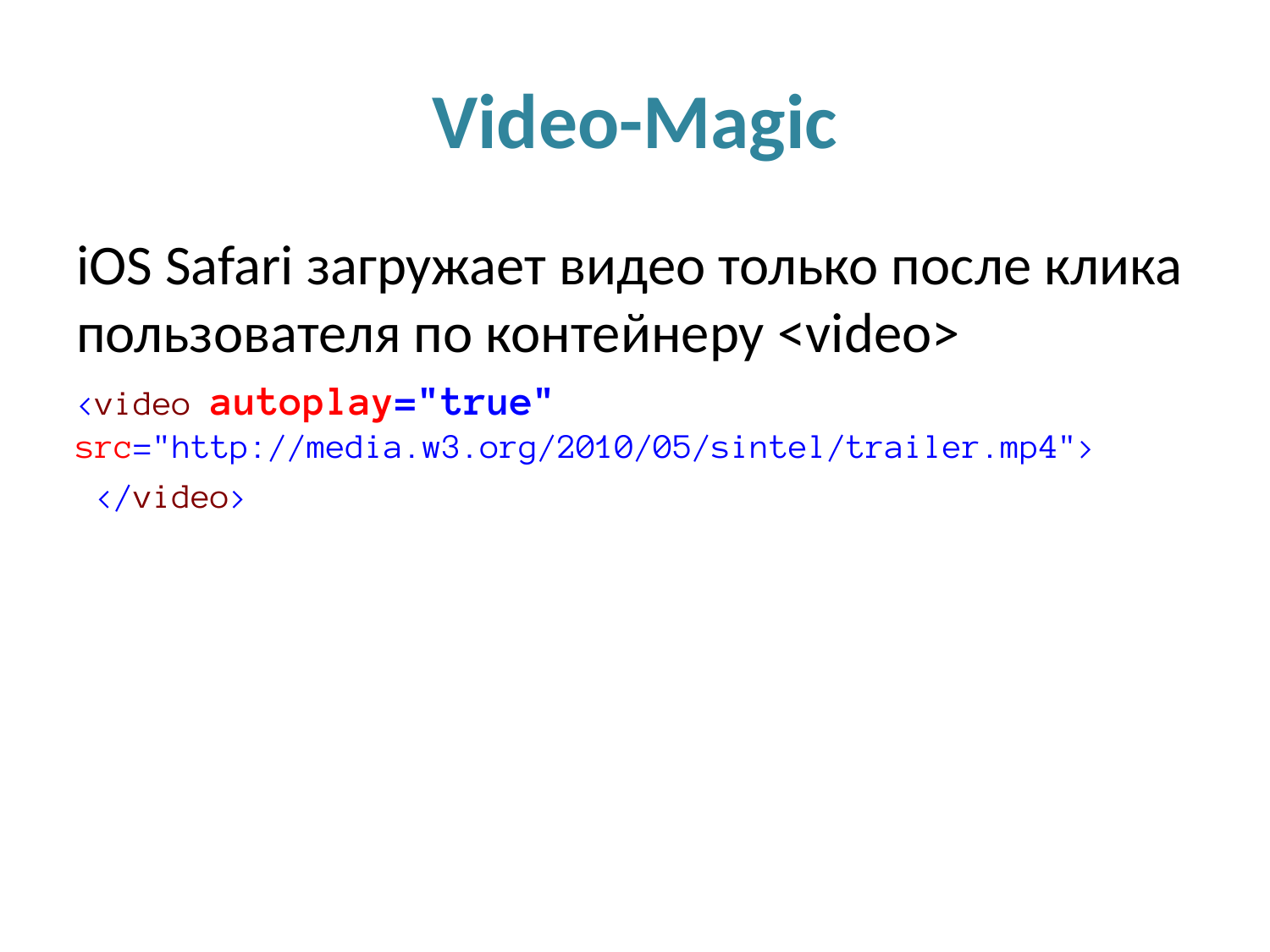

# Video-Magic
iOS Safari загружает видео только после клика пользователя по контейнеру <video>
<video autoplay="true" src="http://media.w3.org/2010/05/sintel/trailer.mp4">
 </video>